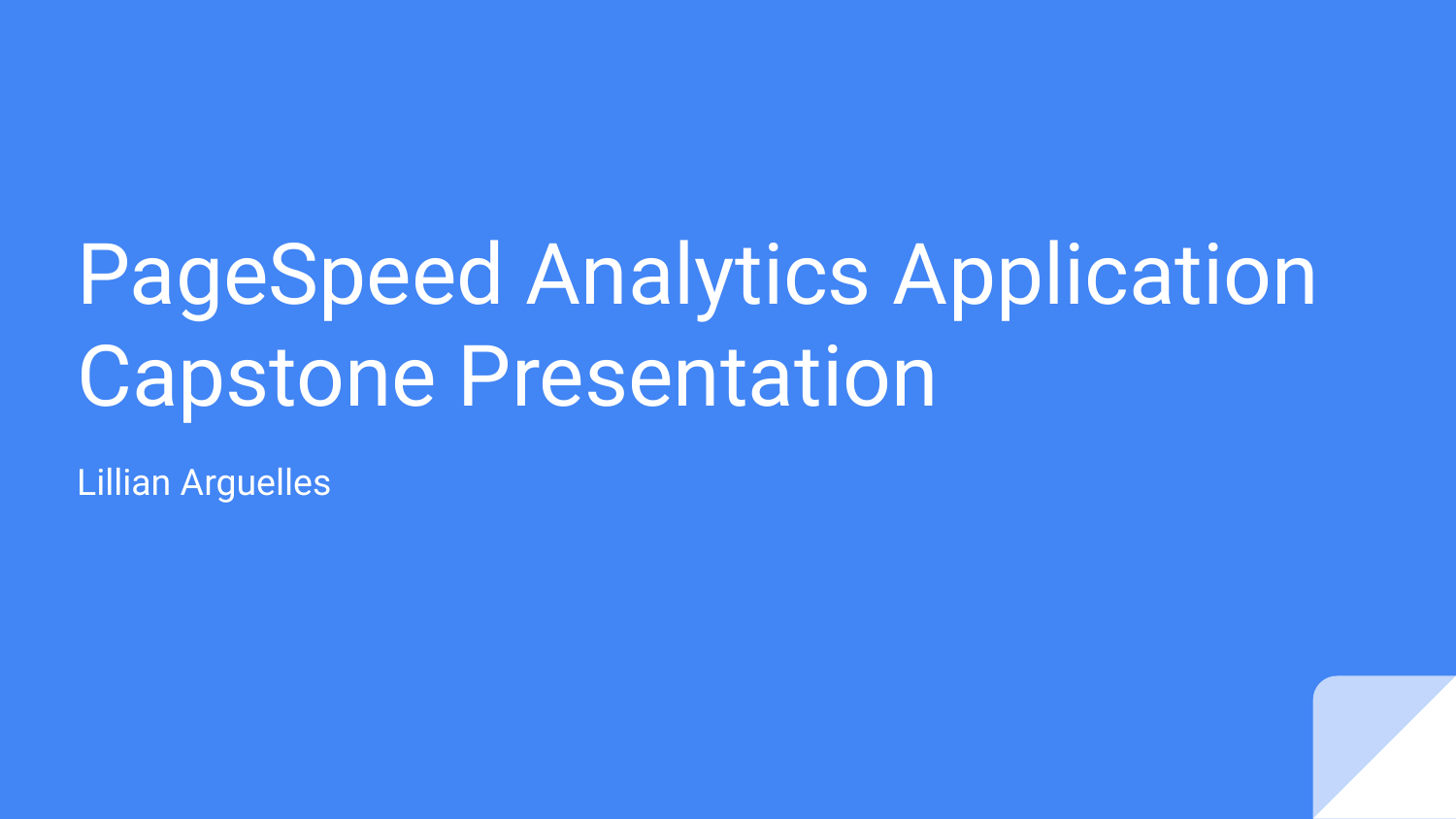

# PageSpeed Analytics Application
Capstone Presentation
Lillian Arguelles